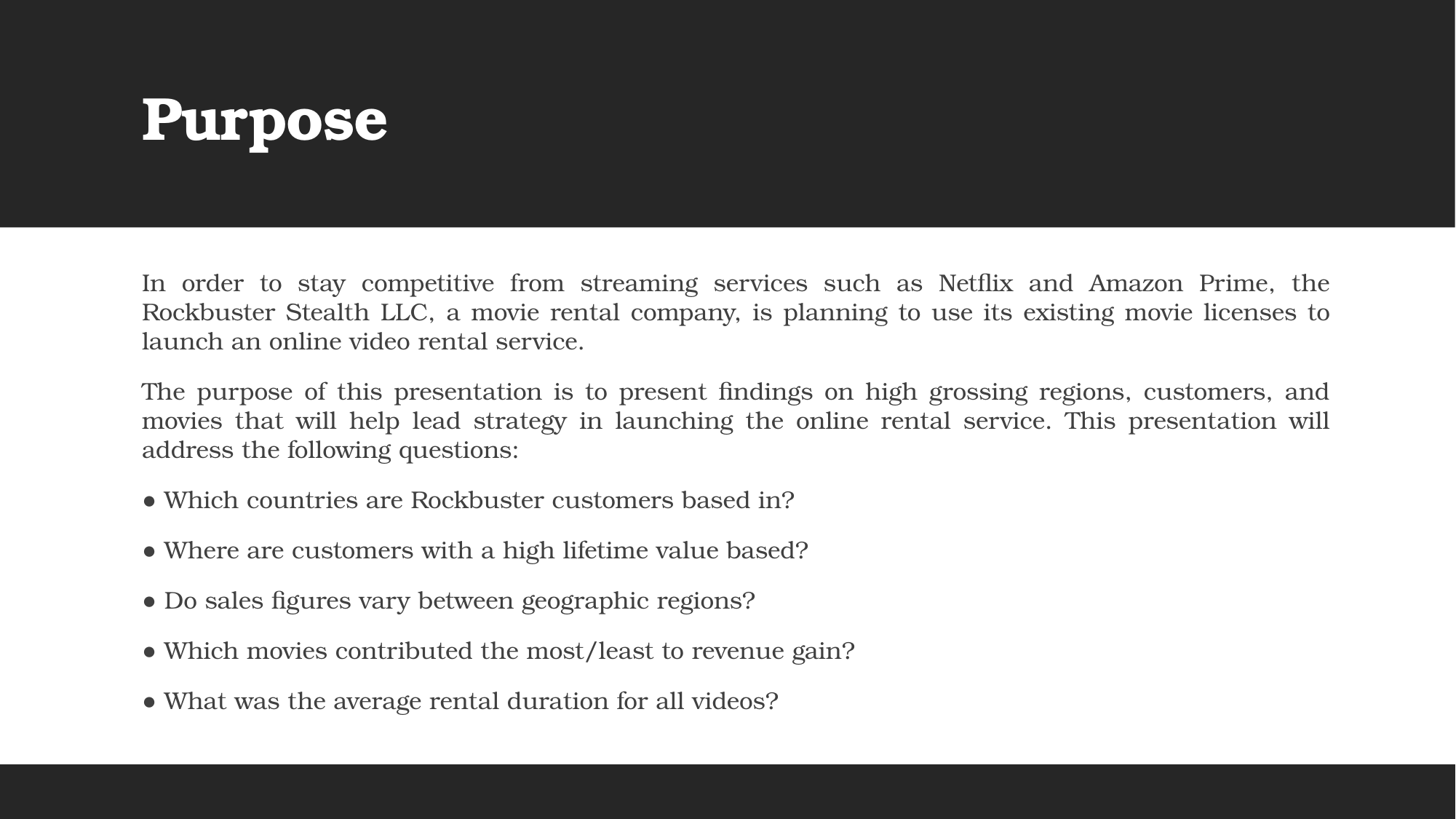

# Purpose
In order to stay competitive from streaming services such as Netflix and Amazon Prime, the Rockbuster Stealth LLC, a movie rental company, is planning to use its existing movie licenses to launch an online video rental service.
The purpose of this presentation is to present findings on high grossing regions, customers, and movies that will help lead strategy in launching the online rental service. This presentation will address the following questions:
● Which countries are Rockbuster customers based in?
● Where are customers with a high lifetime value based?
● Do sales figures vary between geographic regions?
● Which movies contributed the most/least to revenue gain?
● What was the average rental duration for all videos?